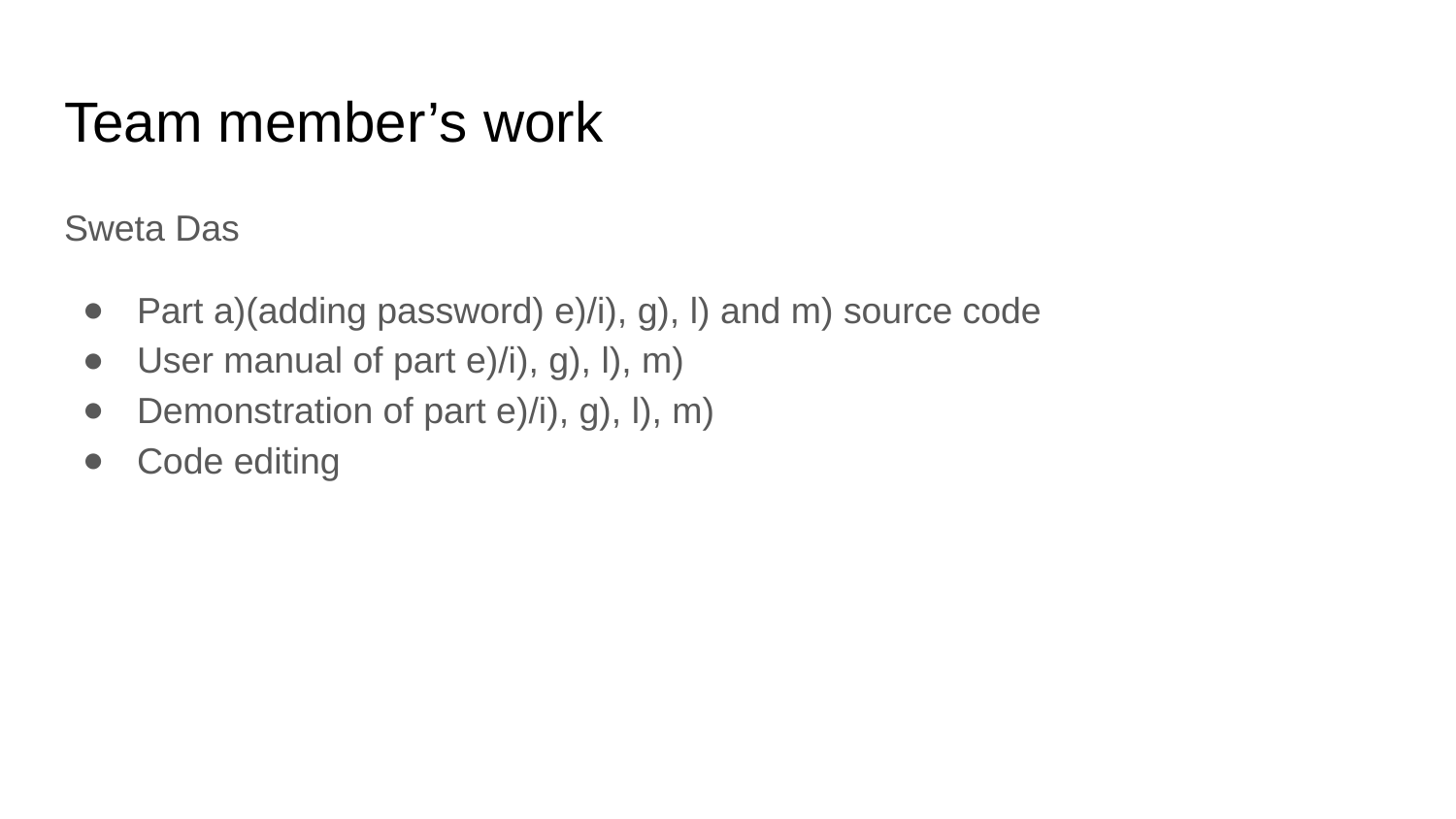

# Team member’s work
Sweta Das
Part a)(adding password) e)/i), g), l) and m) source code
User manual of part e)/i), g), l), m)
Demonstration of part e)/i), g), l), m)
Code editing